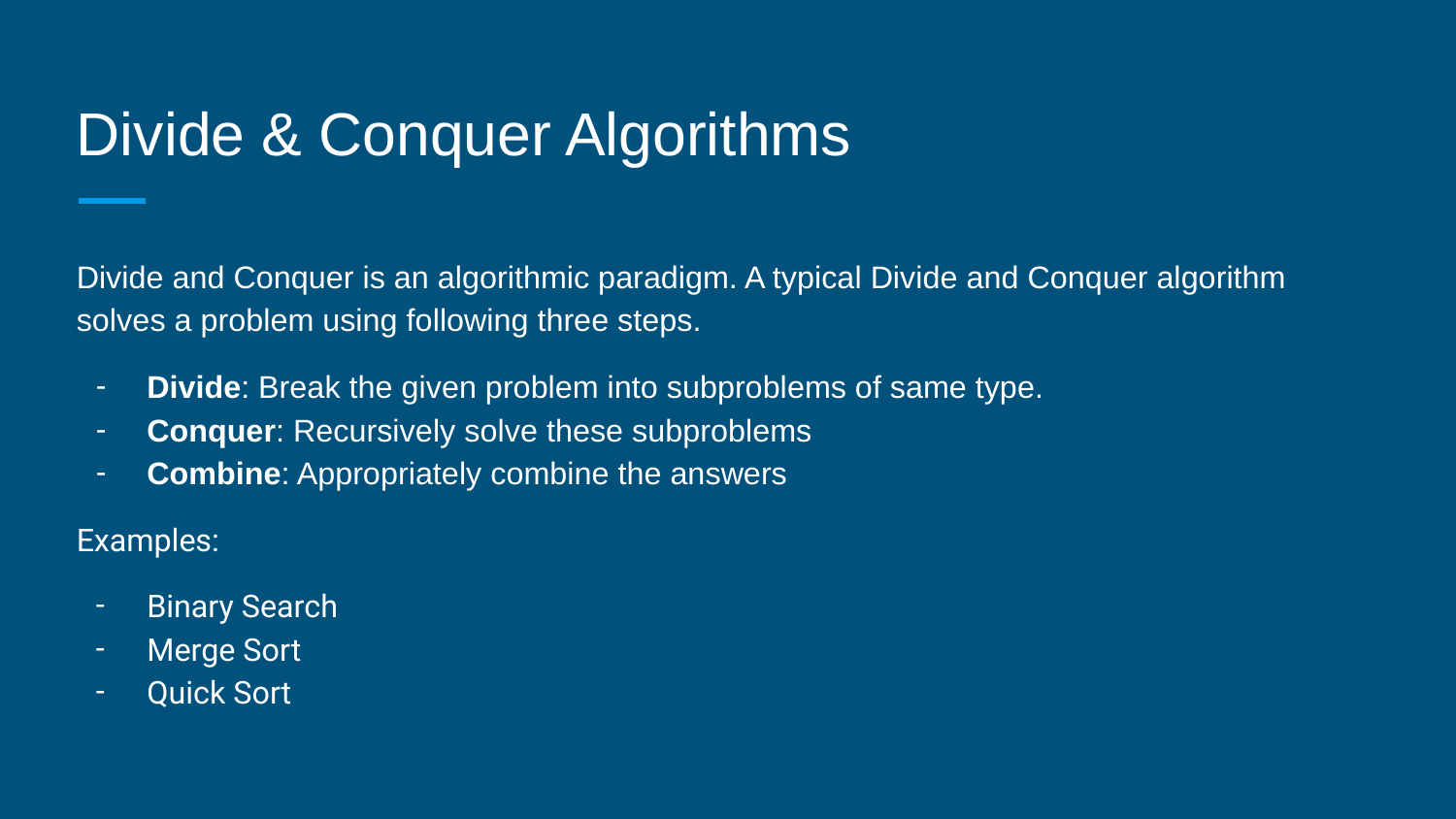

# Divide & Conquer Algorithms
Divide and Conquer is an algorithmic paradigm. A typical Divide and Conquer algorithm solves a problem using following three steps.
Divide: Break the given problem into subproblems of same type.
Conquer: Recursively solve these subproblems
Combine: Appropriately combine the answers
Examples:
Binary Search
Merge Sort
Quick Sort